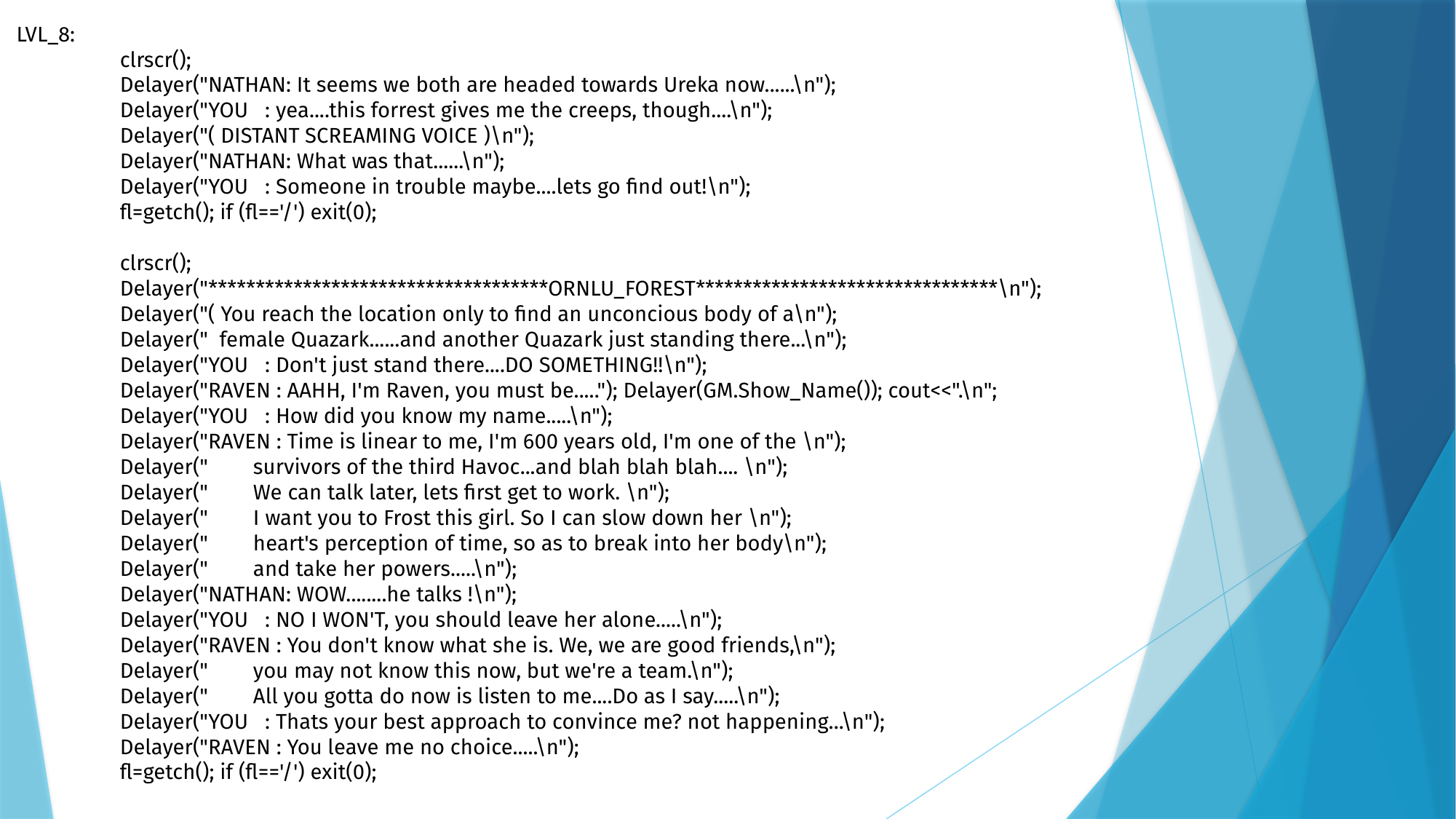

LVL_8:
	clrscr();
	Delayer("NATHAN: It seems we both are headed towards Ureka now......\n");
	Delayer("YOU   : yea....this forrest gives me the creeps, though....\n");
	Delayer("( DISTANT SCREAMING VOICE )\n");
	Delayer("NATHAN: What was that......\n");
	Delayer("YOU   : Someone in trouble maybe....lets go find out!\n");
	fl=getch(); if (fl=='/') exit(0);

	clrscr();
	Delayer("************************************ORNLU_FOREST********************************\n");
	Delayer("( You reach the location only to find an unconcious body of a\n");
	Delayer("  female Quazark......and another Quazark just standing there...\n");
	Delayer("YOU   : Don't just stand there....DO SOMETHING!!\n");
	Delayer("RAVEN : AAHH, I'm Raven, you must be....."); Delayer(GM.Show_Name()); cout<<".\n";
	Delayer("YOU   : How did you know my name.....\n");
	Delayer("RAVEN : Time is linear to me, I'm 600 years old, I'm one of the \n");
	Delayer("        survivors of the third Havoc...and blah blah blah.... \n");
	Delayer("        We can talk later, lets first get to work. \n");
	Delayer("        I want you to Frost this girl. So I can slow down her \n");
	Delayer("        heart's perception of time, so as to break into her body\n");
	Delayer("        and take her powers.....\n");
	Delayer("NATHAN: WOW........he talks !\n");
	Delayer("YOU   : NO I WON'T, you should leave her alone.....\n");
	Delayer("RAVEN : You don't know what she is. We, we are good friends,\n");
	Delayer("        you may not know this now, but we're a team.\n");
	Delayer("        All you gotta do now is listen to me....Do as I say.....\n");
	Delayer("YOU   : Thats your best approach to convince me? not happening...\n");
	Delayer("RAVEN : You leave me no choice.....\n");
	fl=getch(); if (fl=='/') exit(0);